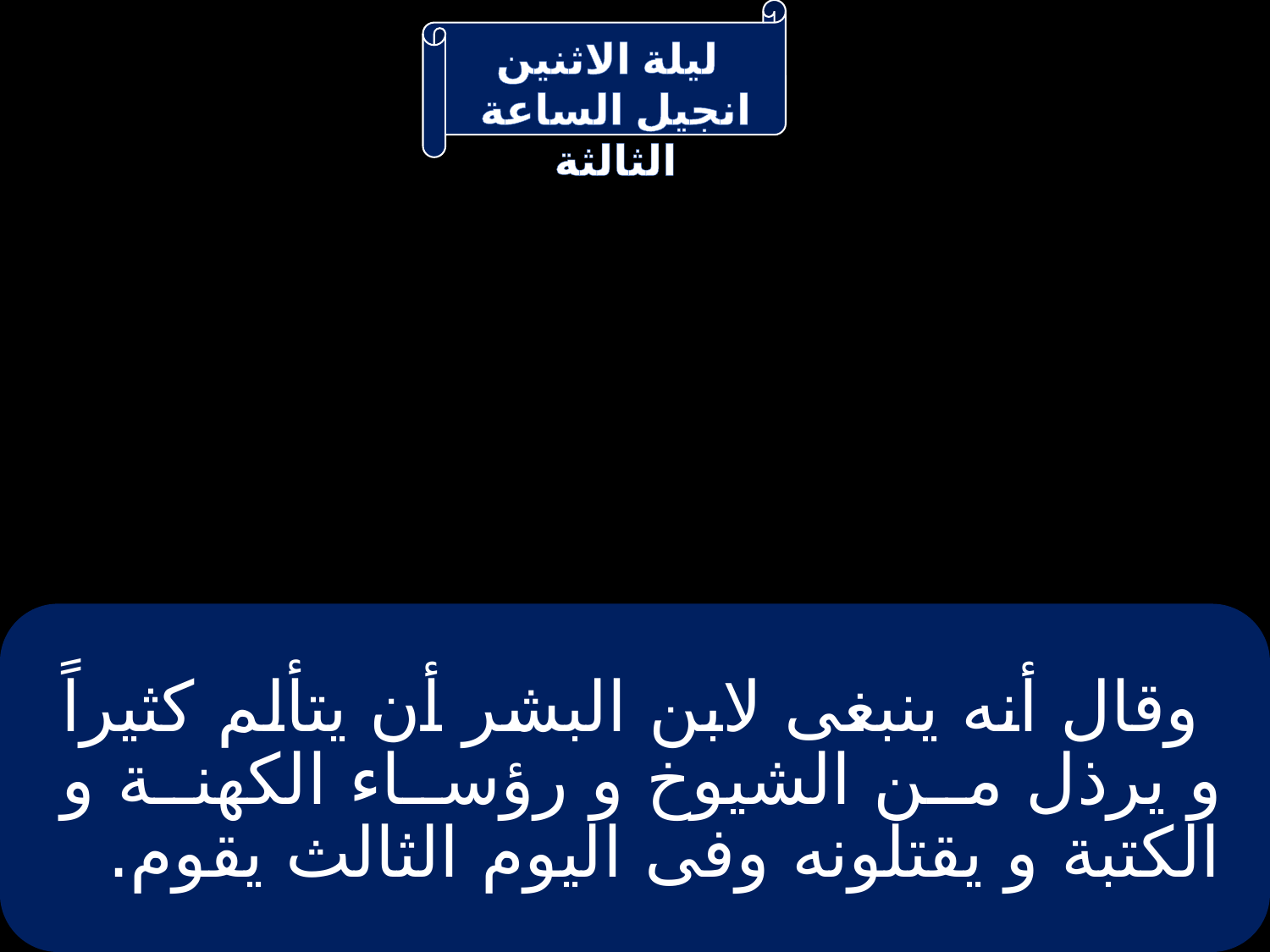

# وقال أنه ينبغى لابن البشر أن يتألم كثيراً و يرذل من الشيوخ و رؤساء الكهنة و الكتبة و يقتلونه وفى اليوم الثالث يقوم.